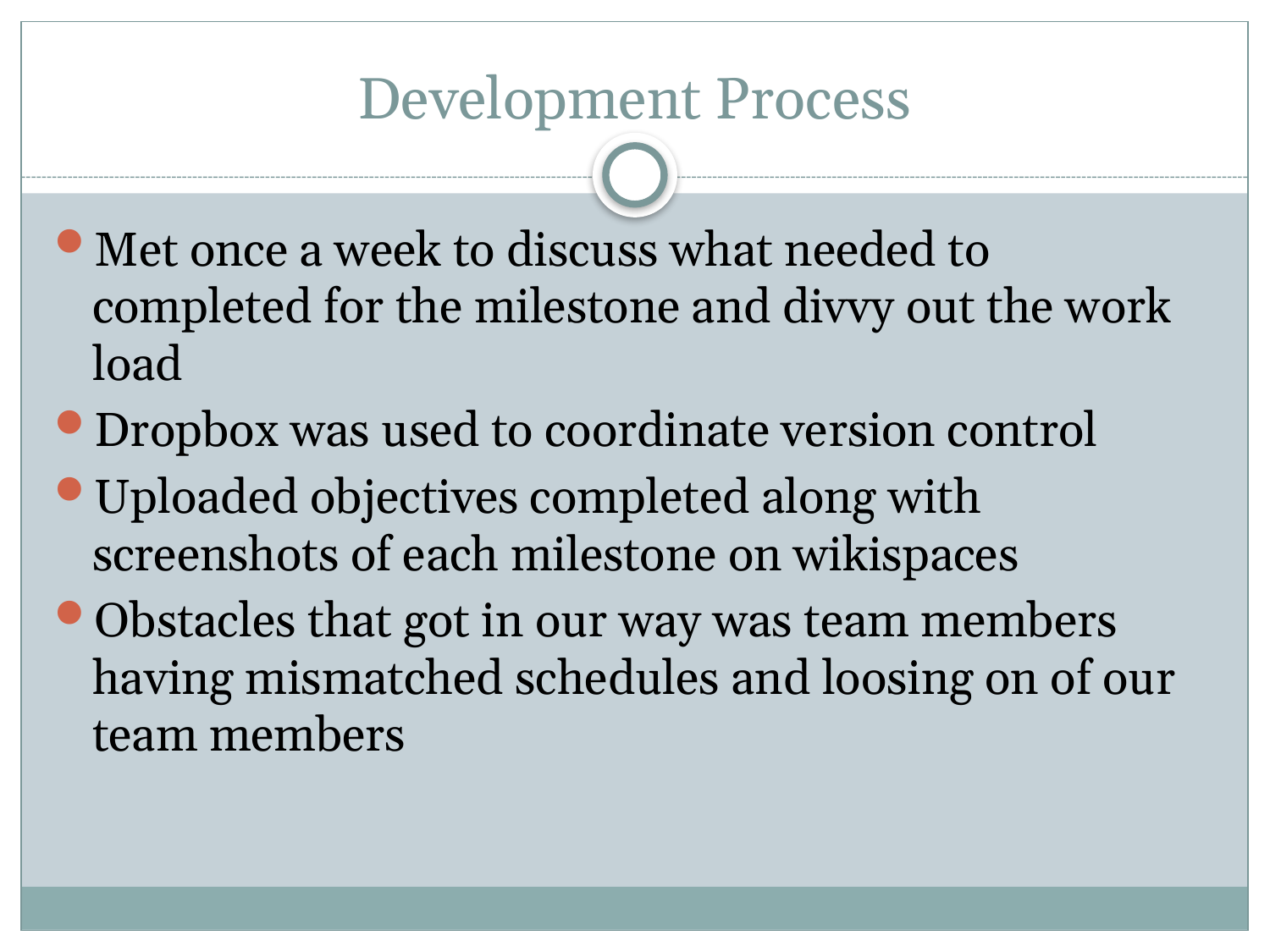

# Development Process
Met once a week to discuss what needed to completed for the milestone and divvy out the work load
Dropbox was used to coordinate version control
Uploaded objectives completed along with screenshots of each milestone on wikispaces
Obstacles that got in our way was team members having mismatched schedules and loosing on of our team members